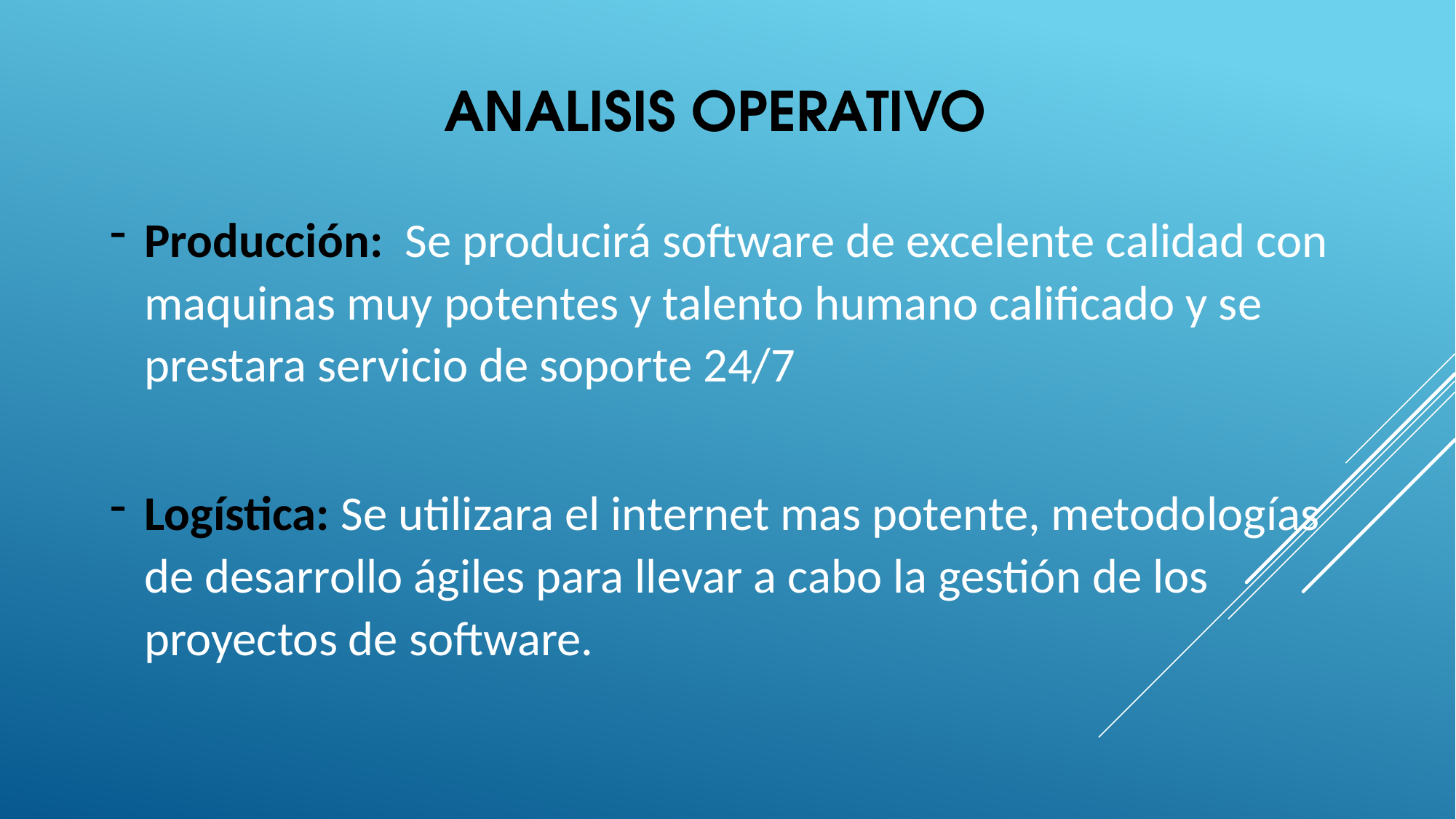

ANALISIS OPERATIVO

Producción:  Se producirá software de excelente calidad con maquinas muy potentes y talento humano calificado y se prestara servicio de soporte 24/7

Logística: Se utilizara el internet mas potente, metodologías de desarrollo ágiles para llevar a cabo la gestión de los proyectos de software.